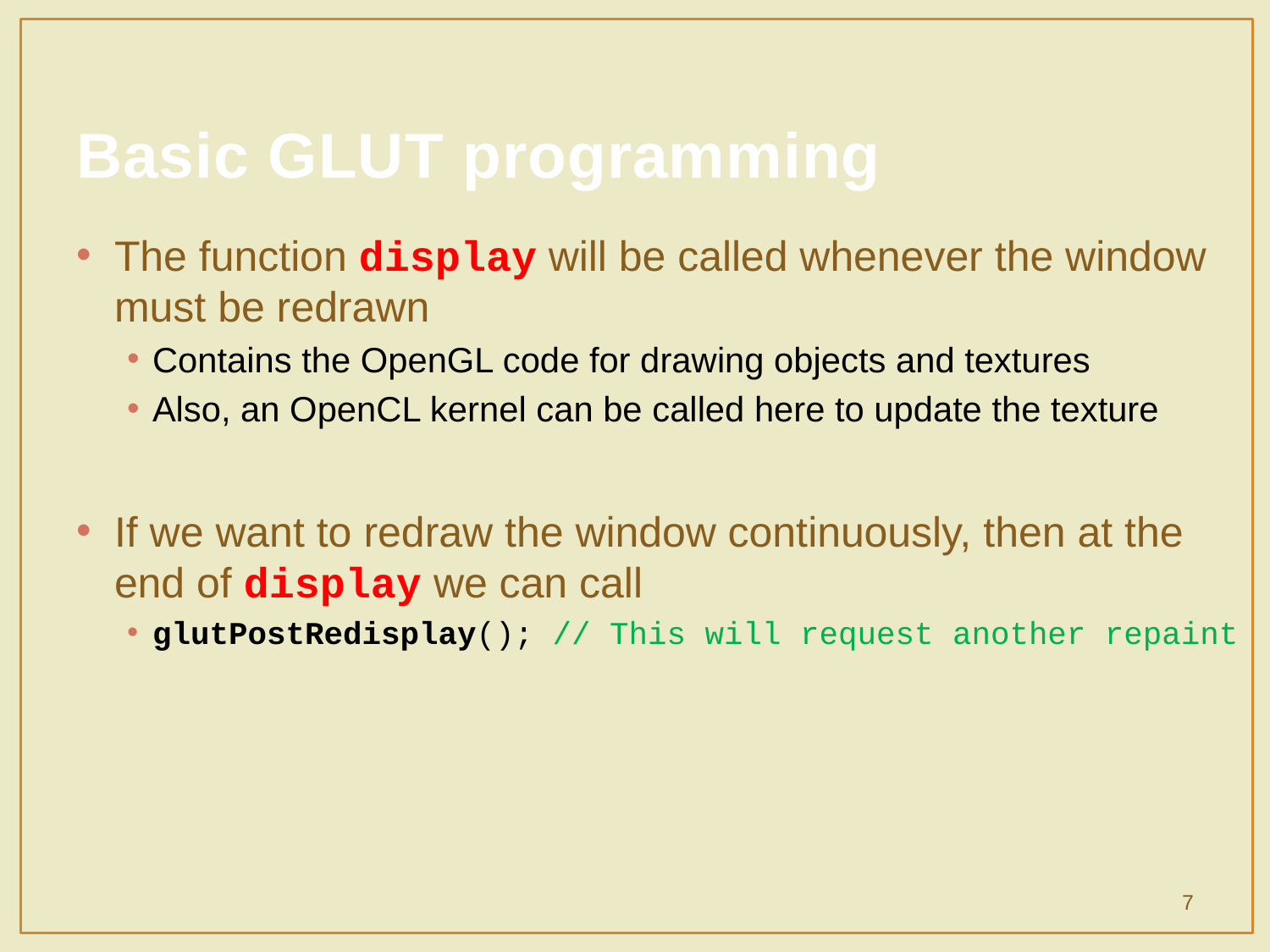

# Basic GLUT programming
The function display will be called whenever the window must be redrawn
Contains the OpenGL code for drawing objects and textures
Also, an OpenCL kernel can be called here to update the texture

If we want to redraw the window continuously, then at the end of display we can call
glutPostRedisplay(); // This will request another repaint
7